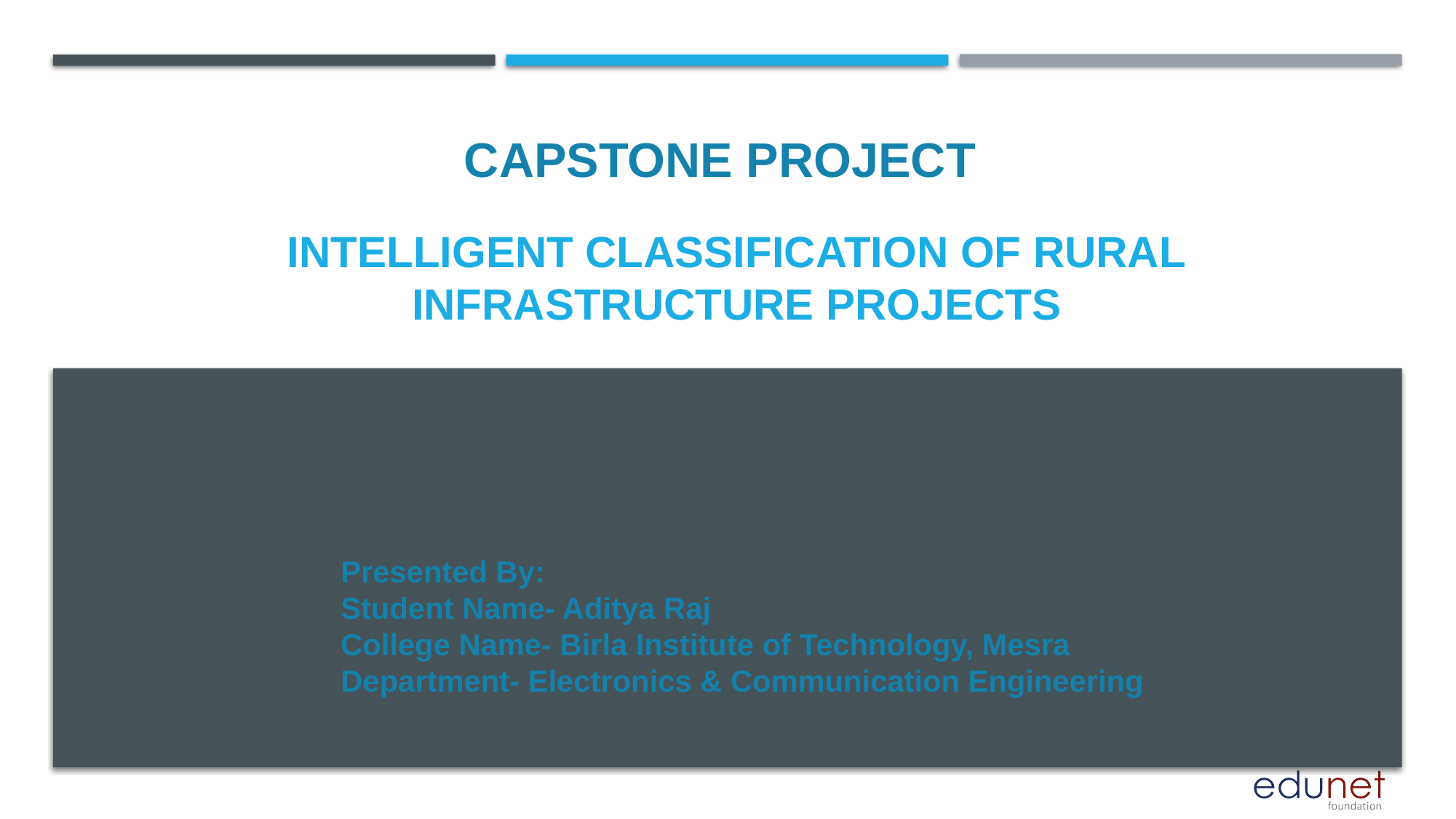

CAPSTONE PROJECT
# Intelligent Classification of Rural Infrastructure Projects
Presented By:
Student Name- Aditya Raj
College Name- Birla Institute of Technology, Mesra
Department- Electronics & Communication Engineering